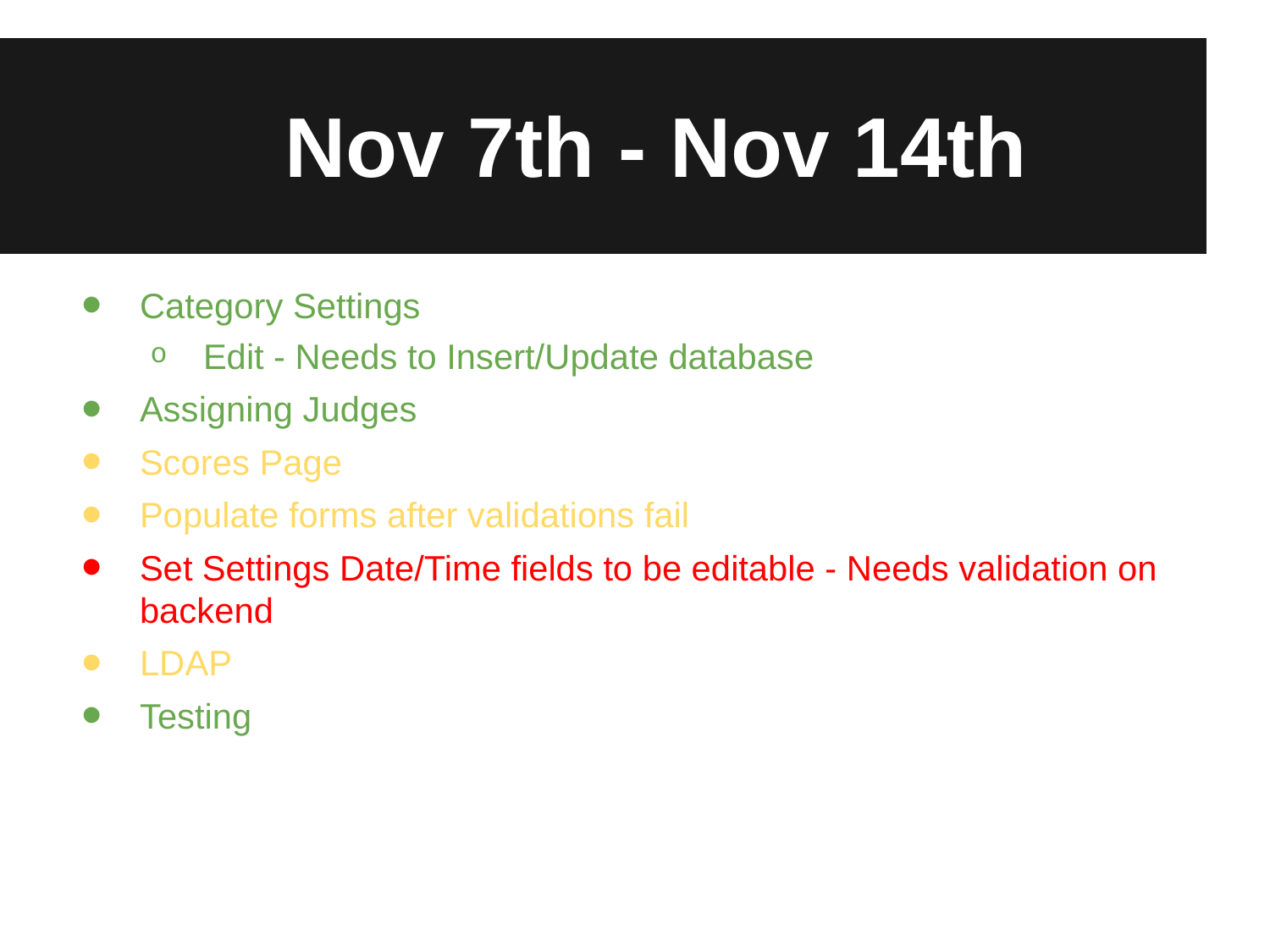

# Nov 7th - Nov 14th
Category Settings
Edit - Needs to Insert/Update database
Assigning Judges
Scores Page
Populate forms after validations fail
Set Settings Date/Time fields to be editable - Needs validation on backend
LDAP
Testing